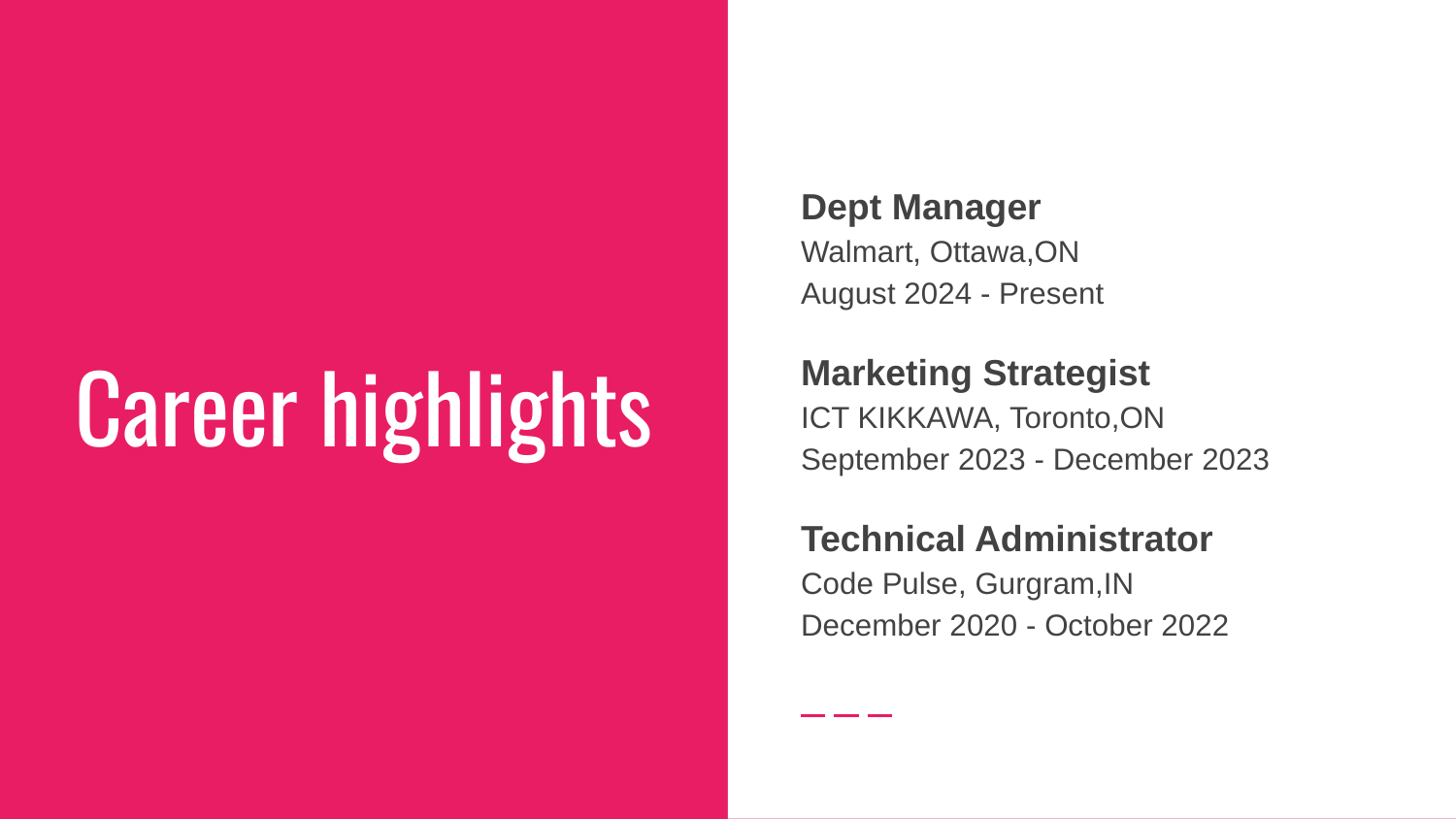

Dept Manager
Walmart, Ottawa,ON
August 2024 - Present
Marketing Strategist
ICT KIKKAWA, Toronto,ON
September 2023 - December 2023
Technical Administrator
Code Pulse, Gurgram,IN
December 2020 - October 2022
# Career highlights